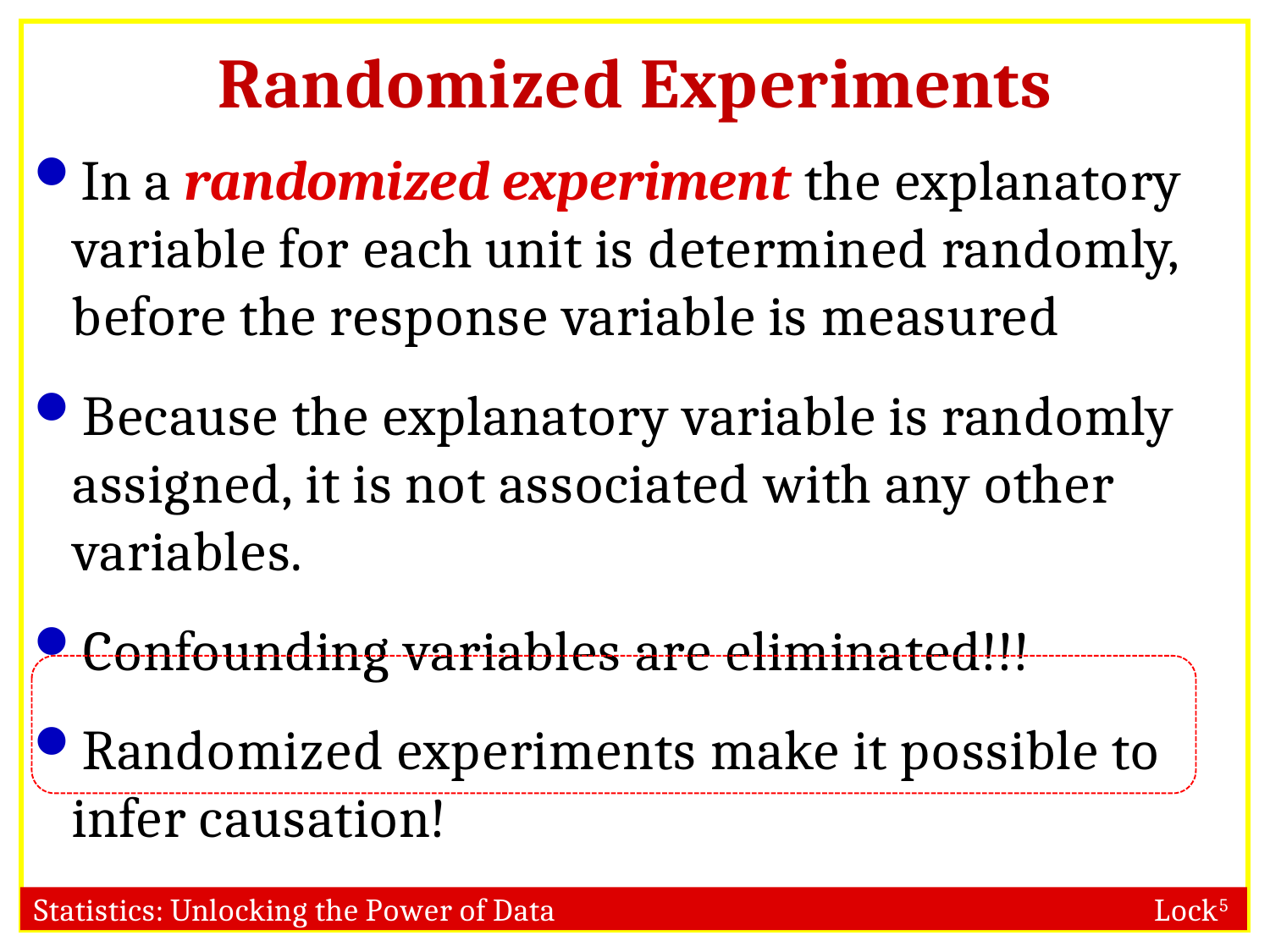

# Randomized Experiments
In a randomized experiment the explanatory variable for each unit is determined randomly, before the response variable is measured
Because the explanatory variable is randomly assigned, it is not associated with any other variables.
Confounding variables are eliminated!!!
Randomized experiments make it possible to infer causation!